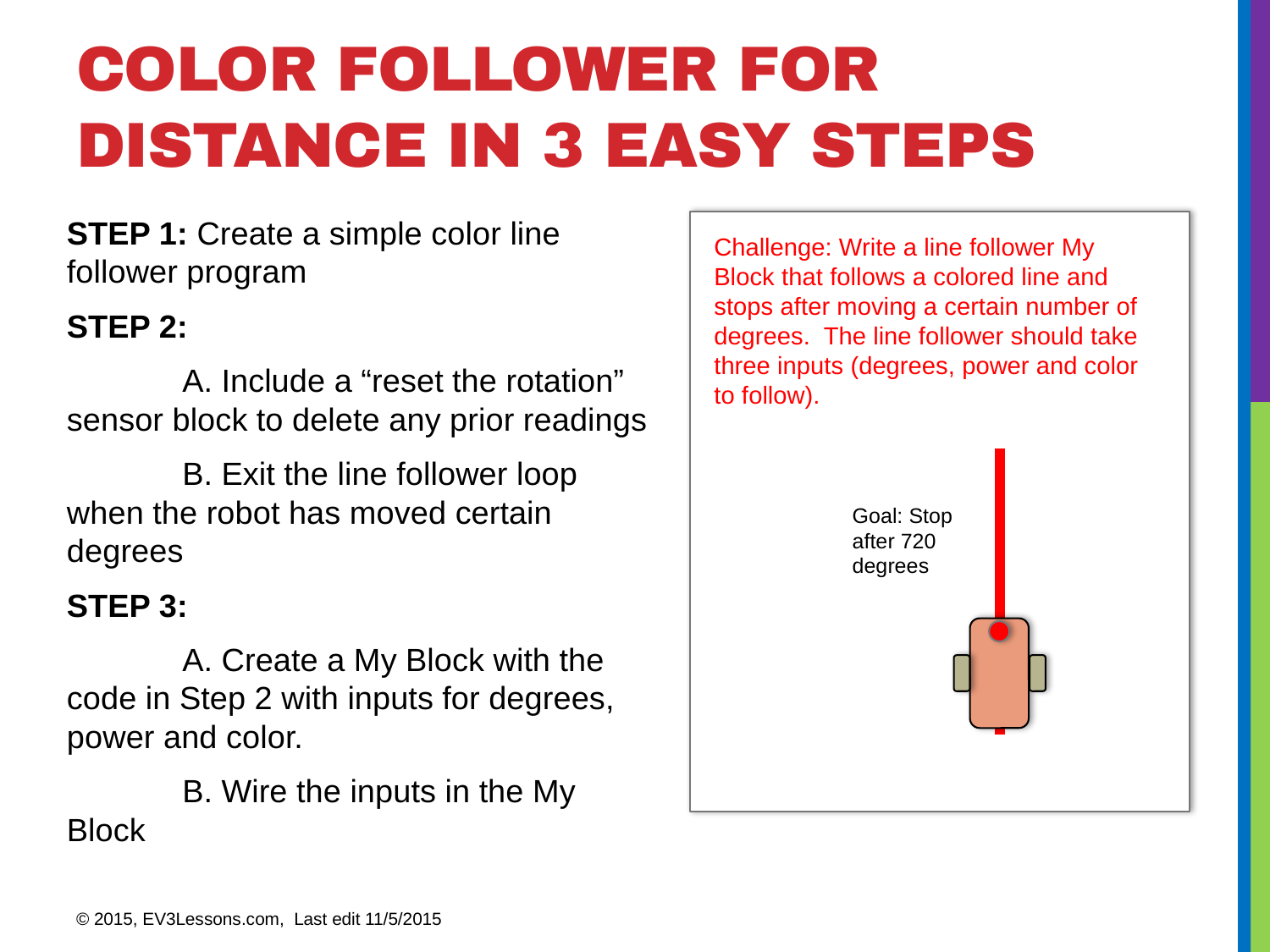

# Color Follower for distance in 3 easy steps
STEP 1: Create a simple color line follower program
STEP 2:
	A. Include a “reset the rotation” sensor block to delete any prior readings
	B. Exit the line follower loop when the robot has moved certain degrees
STEP 3:
	A. Create a My Block with the code in Step 2 with inputs for degrees, power and color.
	B. Wire the inputs in the My Block

Challenge: Write a line follower My Block that follows a colored line and stops after moving a certain number of degrees.  The line follower should take three inputs (degrees, power and color to follow).
Goal: Stop after 720 degrees

© 2015, EV3Lessons.com,  Last edit 11/5/2015